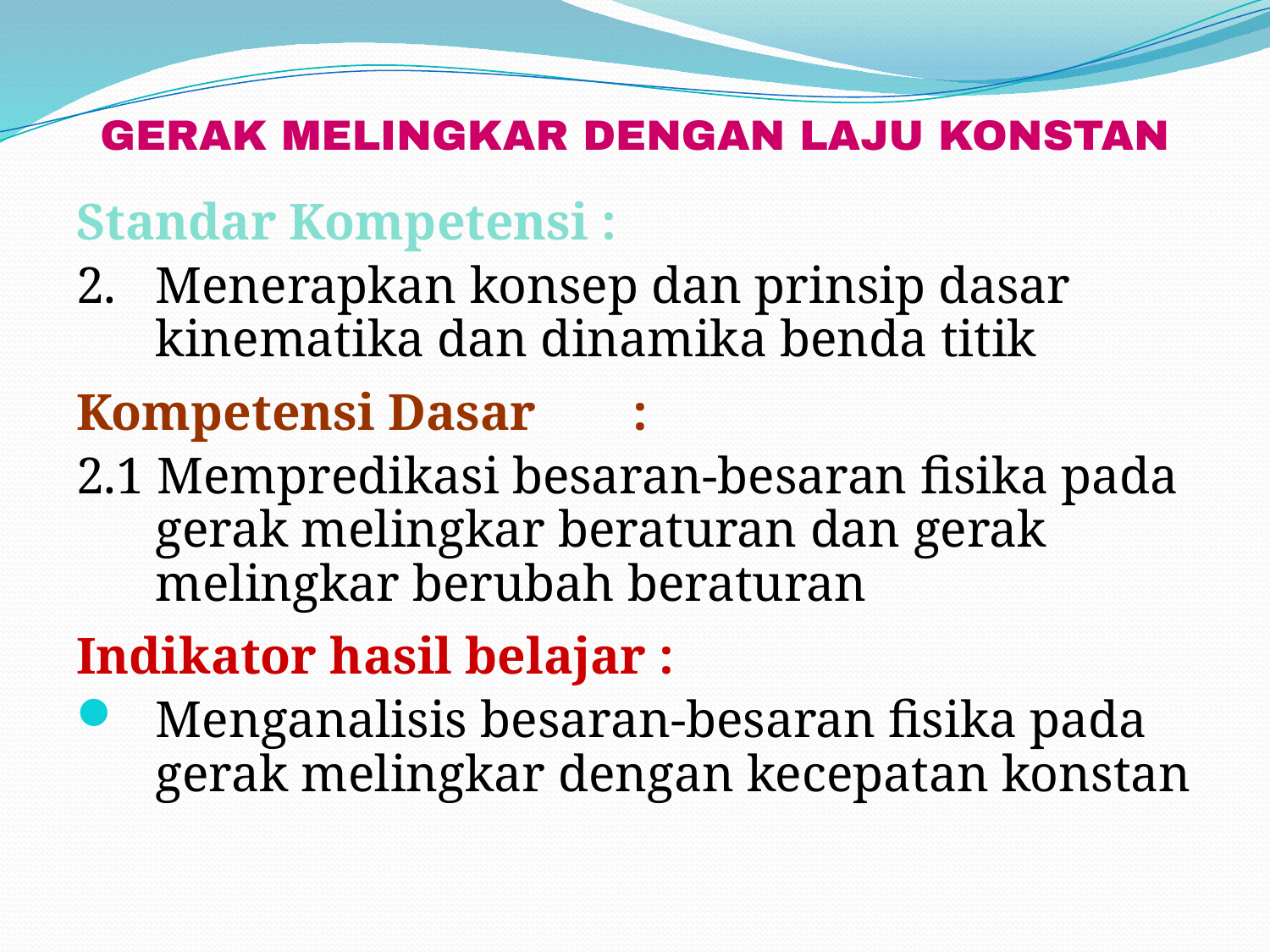

# GERAK MELINGKAR DENGAN LAJU KONSTAN
Standar Kompetensi :
2.   Menerapkan konsep dan prinsip dasar kinematika dan dinamika benda titik
Kompetensi Dasar	:
2.1 Mempredikasi besaran-besaran fisika pada gerak melingkar beraturan dan gerak melingkar berubah beraturan
Indikator hasil belajar :
Menganalisis besaran-besaran fisika pada gerak melingkar dengan kecepatan konstan